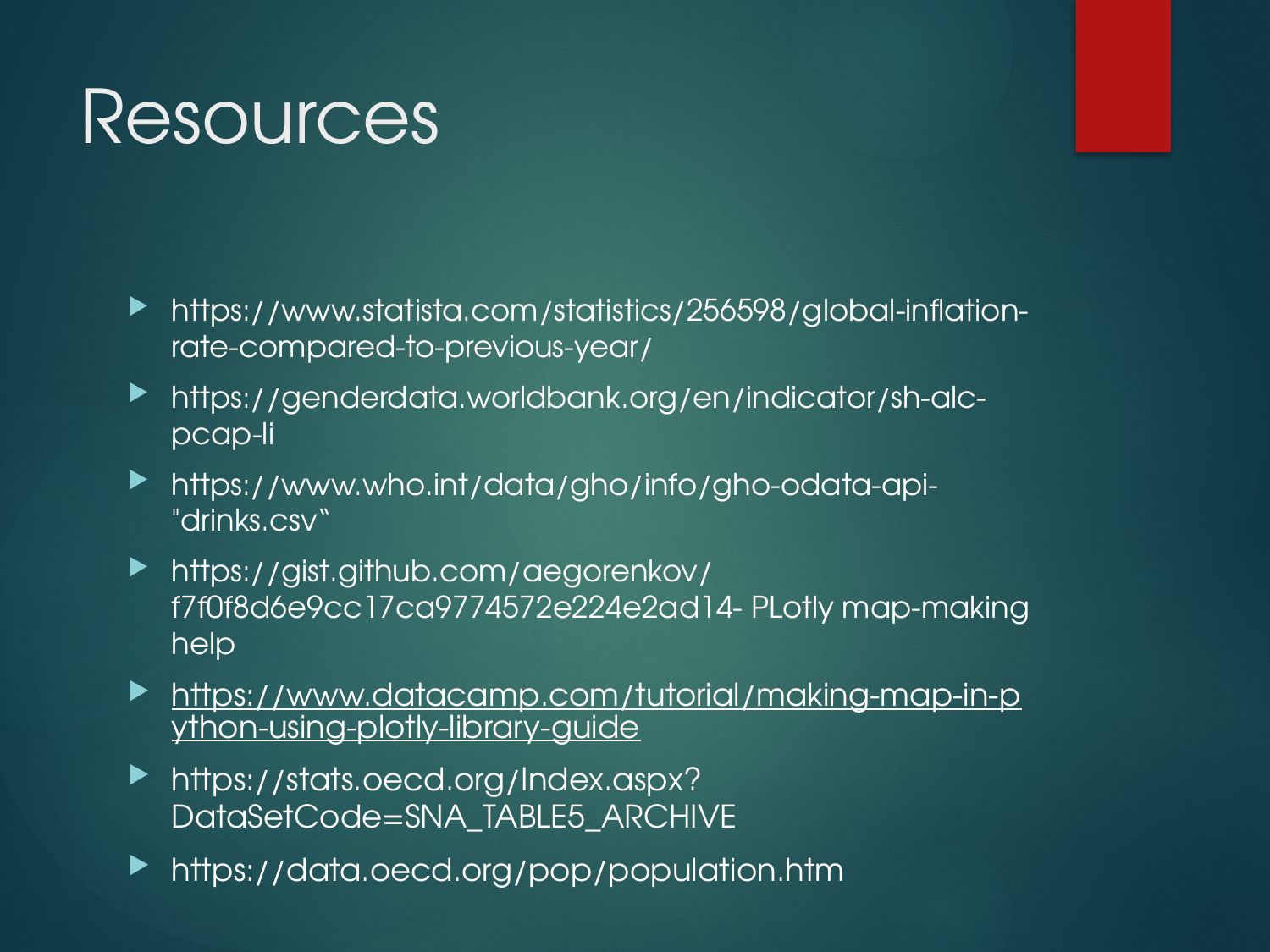

# Resources
https://www.statista.com/statistics/256598/global-inflation-rate-compared-to-previous-year/
https://genderdata.worldbank.org/en/indicator/sh-alc-pcap-li
https://www.who.int/data/gho/info/gho-odata-api- "drinks.csv“
https://gist.github.com/aegorenkov/f7f0f8d6e9cc17ca9774572e224e2ad14- PLotly map-making help
https://www.datacamp.com/tutorial/making-map-in-python-using-plotly-library-guide
https://stats.oecd.org/Index.aspx?DataSetCode=SNA_TABLE5_ARCHIVE
https://data.oecd.org/pop/population.htm